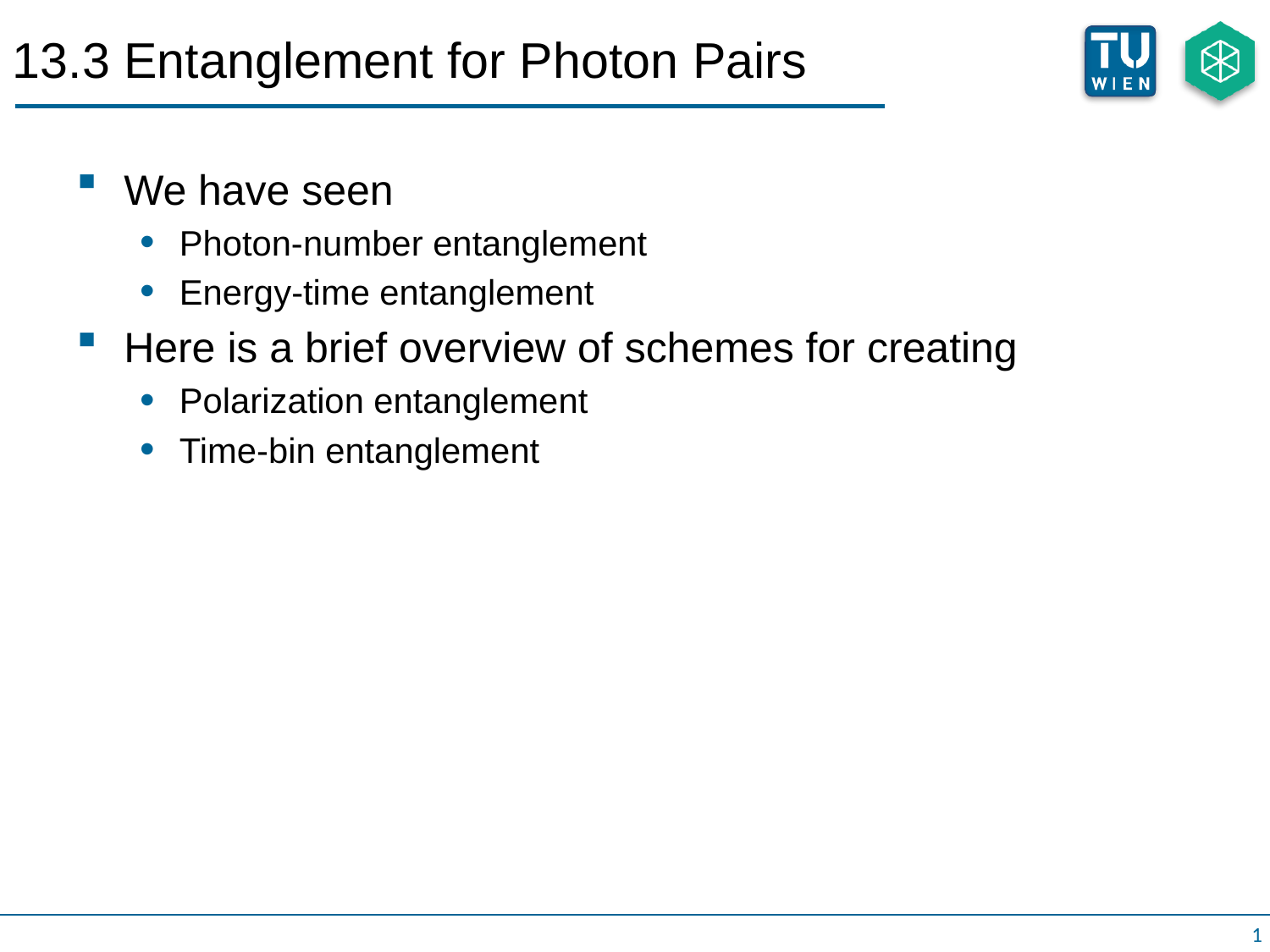

# 13.3 Entanglement for Photon Pairs
We have seen
Photon-number entanglement
Energy-time entanglement
Here is a brief overview of schemes for creating
Polarization entanglement
Time-bin entanglement

1